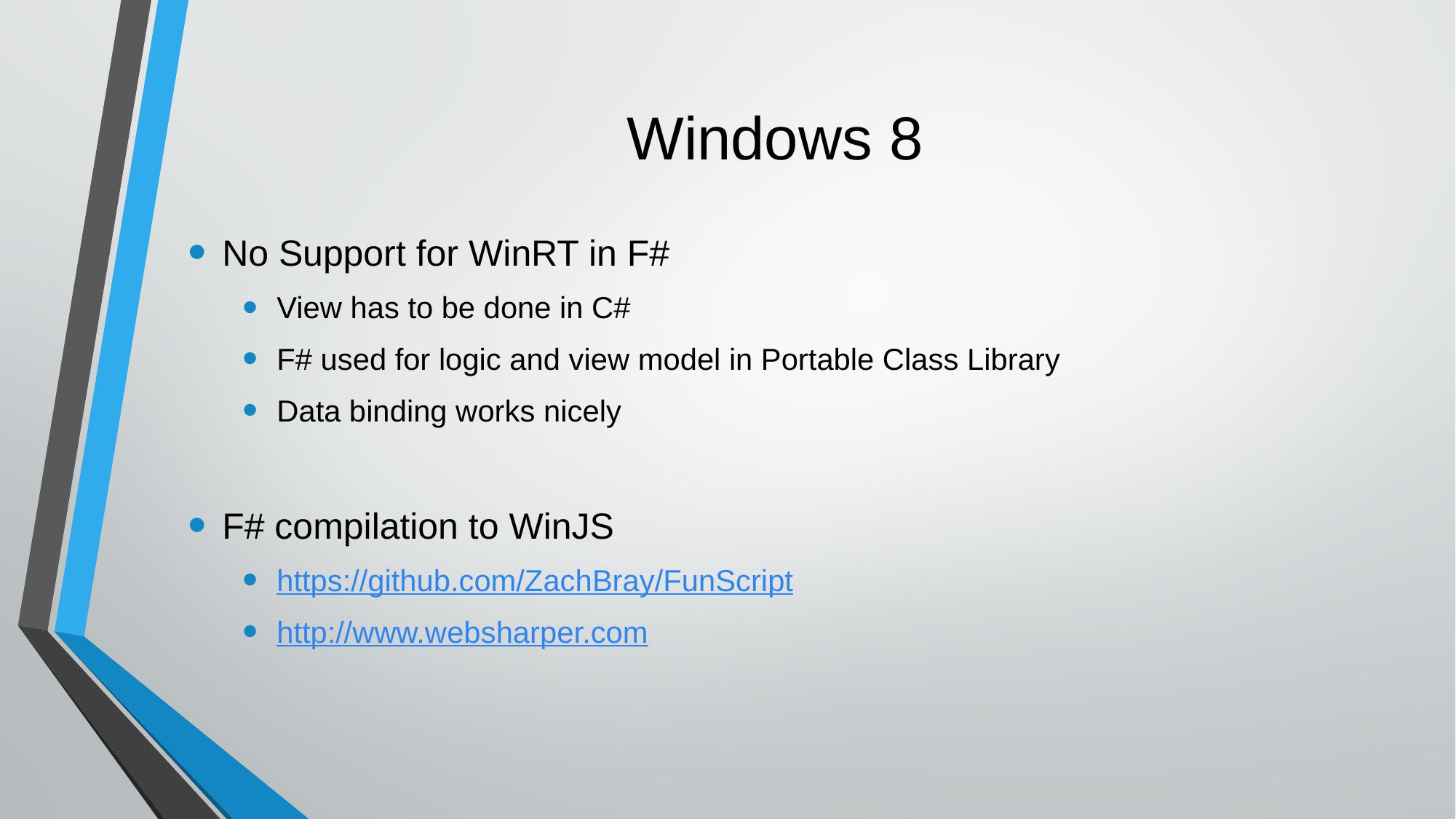

# Windows 8
No Support for WinRT in F#
View has to be done in C#
F# used for logic and view model in Portable Class Library
Data binding works nicely

F# compilation to WinJS
https://github.com/ZachBray/FunScript
http://www.websharper.com